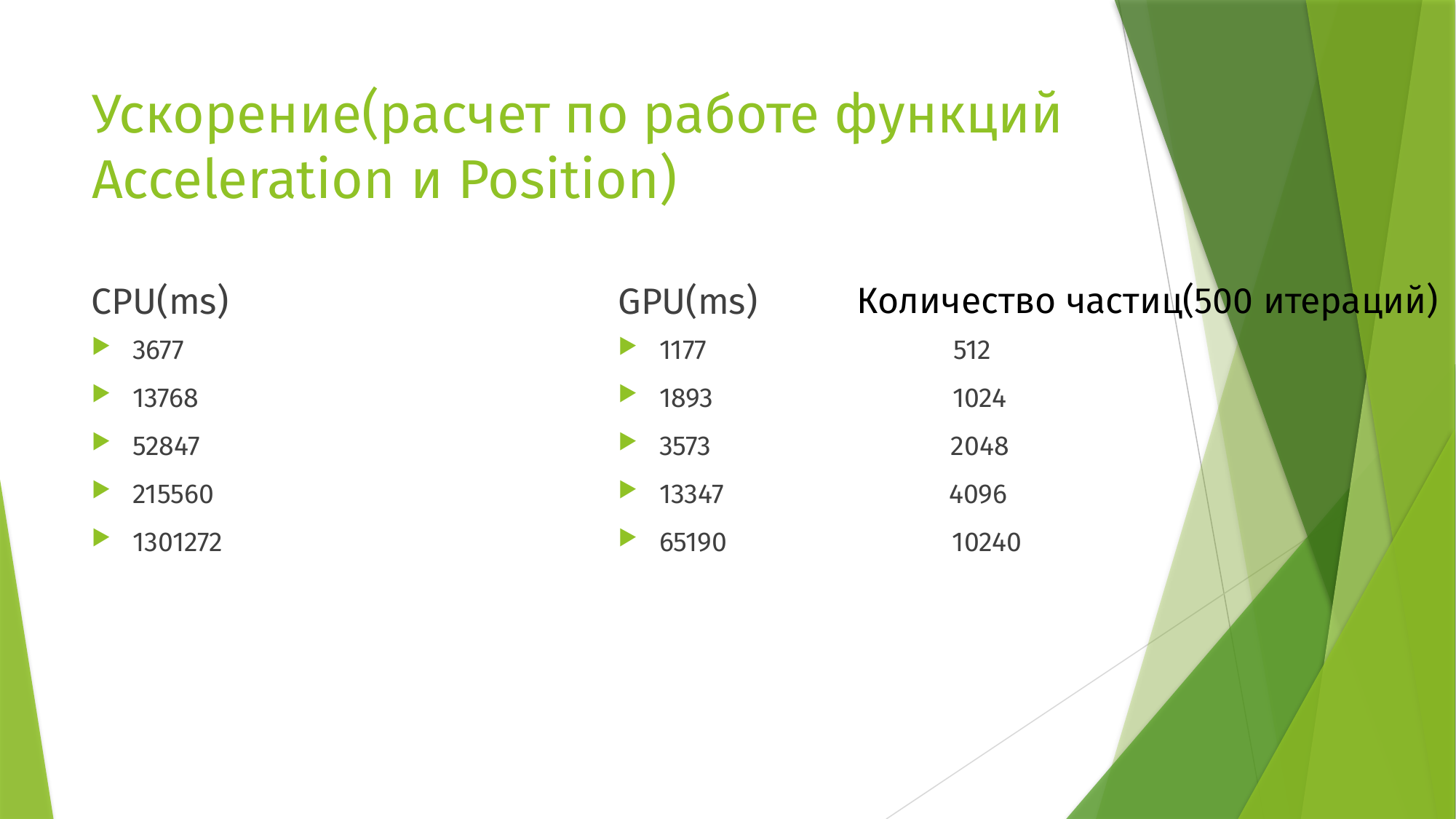

# Ускорение(расчет по работе функций Acceleration и Position)
CPU(ms)
GPU(ms)
Количество частиц(500 итераций)
3677
13768
52847
215560
1301272

1177                                  512
1893                                 1024
3573                                 2048
13347                               4096
65190                               10240